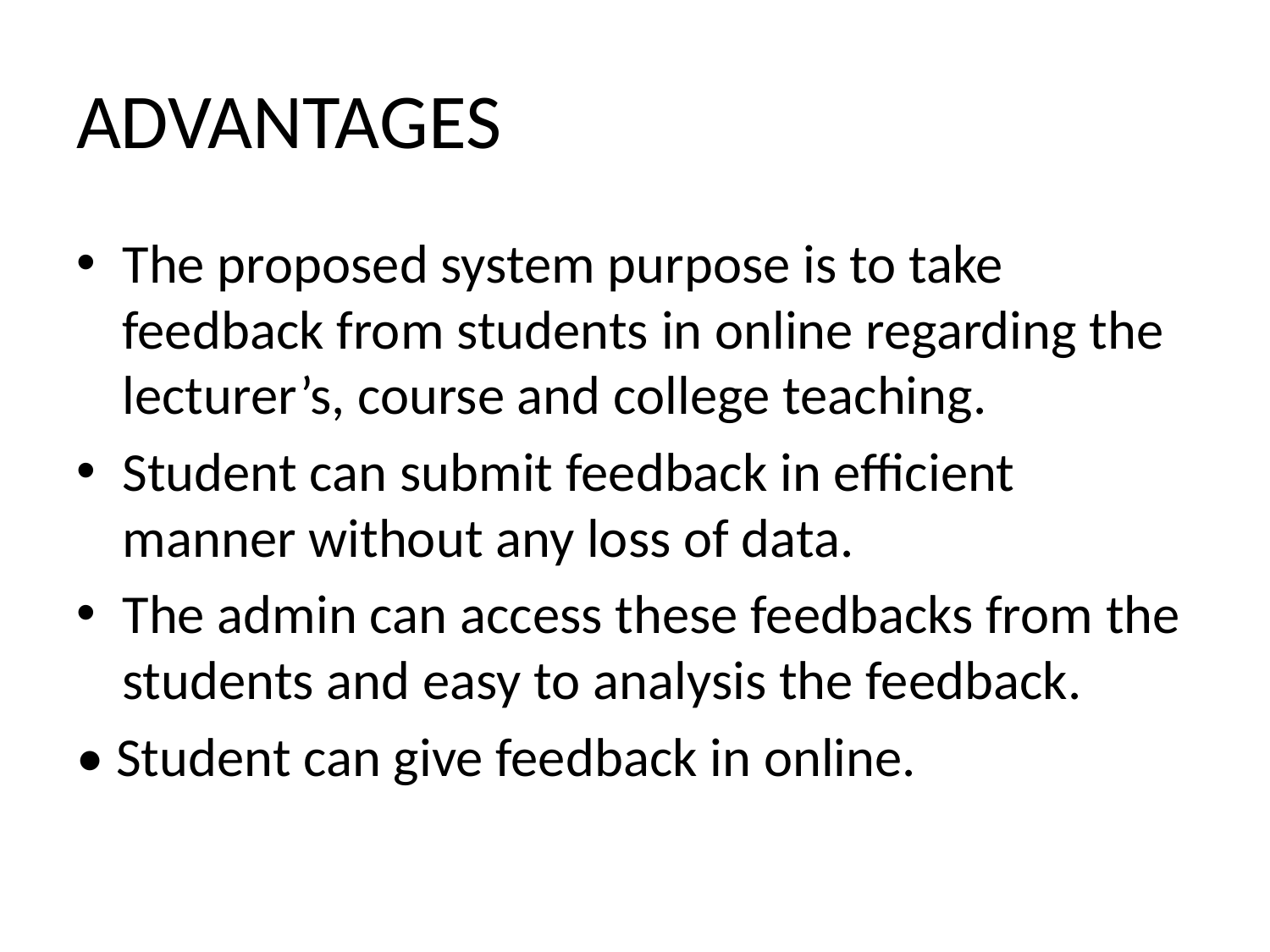

# ADVANTAGES
The proposed system purpose is to take feedback from students in online regarding the lecturer’s, course and college teaching.
Student can submit feedback in efficient manner without any loss of data.
The admin can access these feedbacks from the students and easy to analysis the feedback.
• Student can give feedback in online.